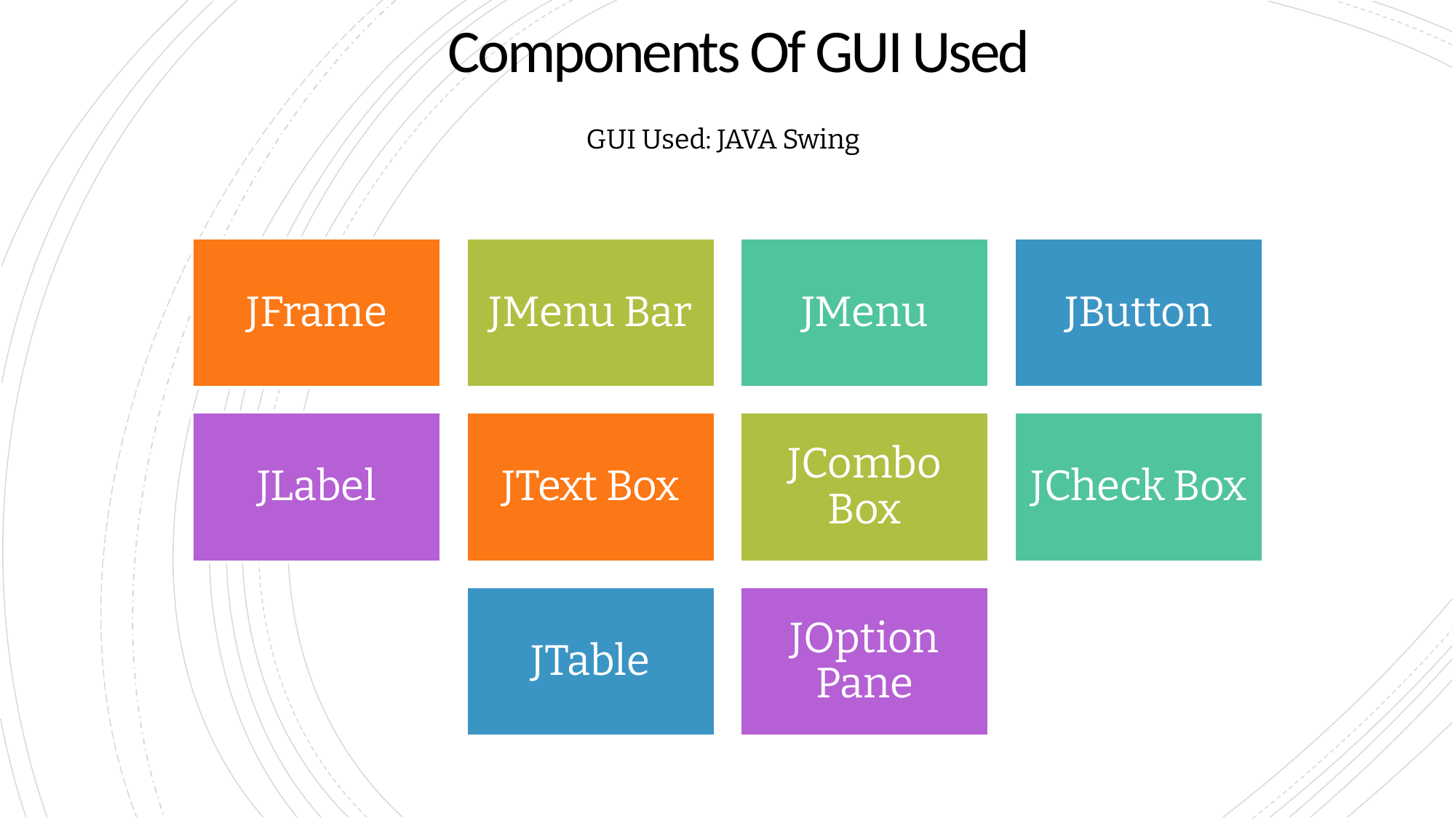

# Components Of GUI Used
GUI Used: JAVA Swing
JFrame
JMenu Bar
JMenu
JButton
JLabel
JText Box
JCombo Box
JCheck Box
JTable
JOption Pane